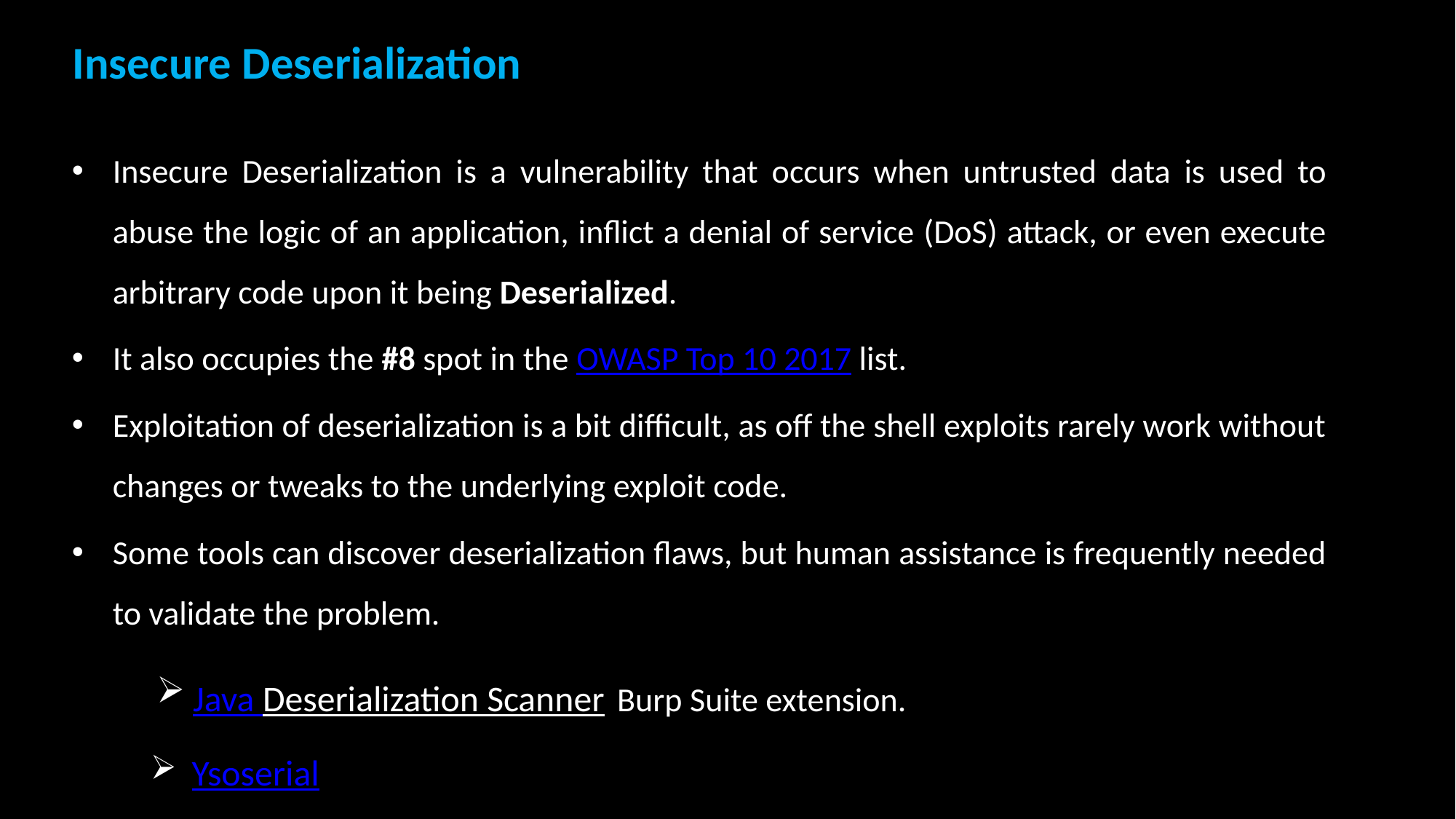

Insecure Deserialization
Insecure Deserialization is a vulnerability that occurs when untrusted data is used to abuse the logic of an application, inflict a denial of service (DoS) attack, or even execute arbitrary code upon it being Deserialized.
It also occupies the #8 spot in the OWASP Top 10 2017 list.
Exploitation of deserialization is a bit difficult, as off the shell exploits rarely work without changes or tweaks to the underlying exploit code.
Some tools can discover deserialization flaws, but human assistance is frequently needed to validate the problem.
Java Deserialization Scanner Burp Suite extension.
 Ysoserial